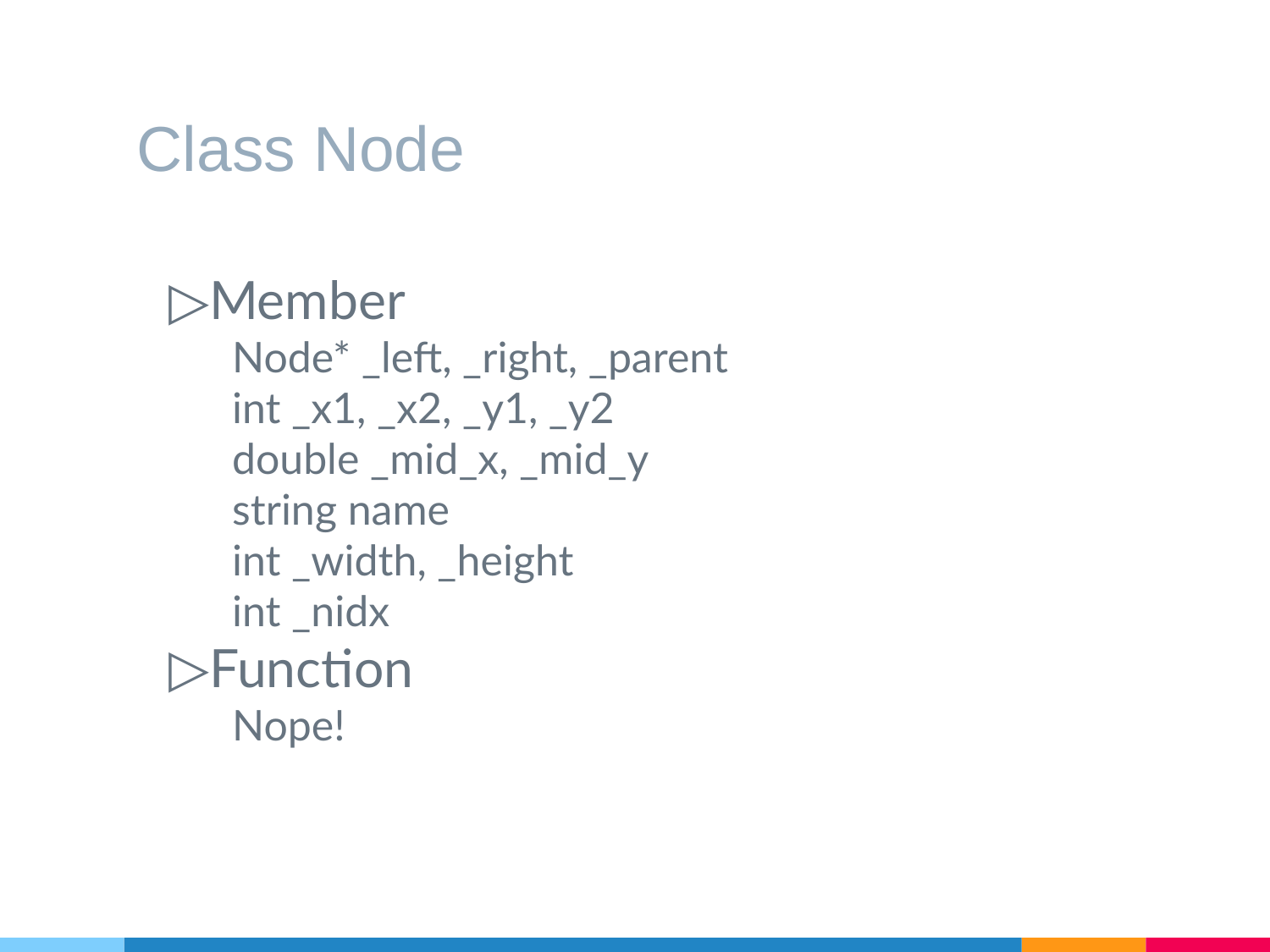

# Class Node
Member
Node* _left, _right, _parent
int _x1, _x2, _y1, _y2
double _mid_x, _mid_y
string name
int _width, _height
int _nidx
Function
Nope!